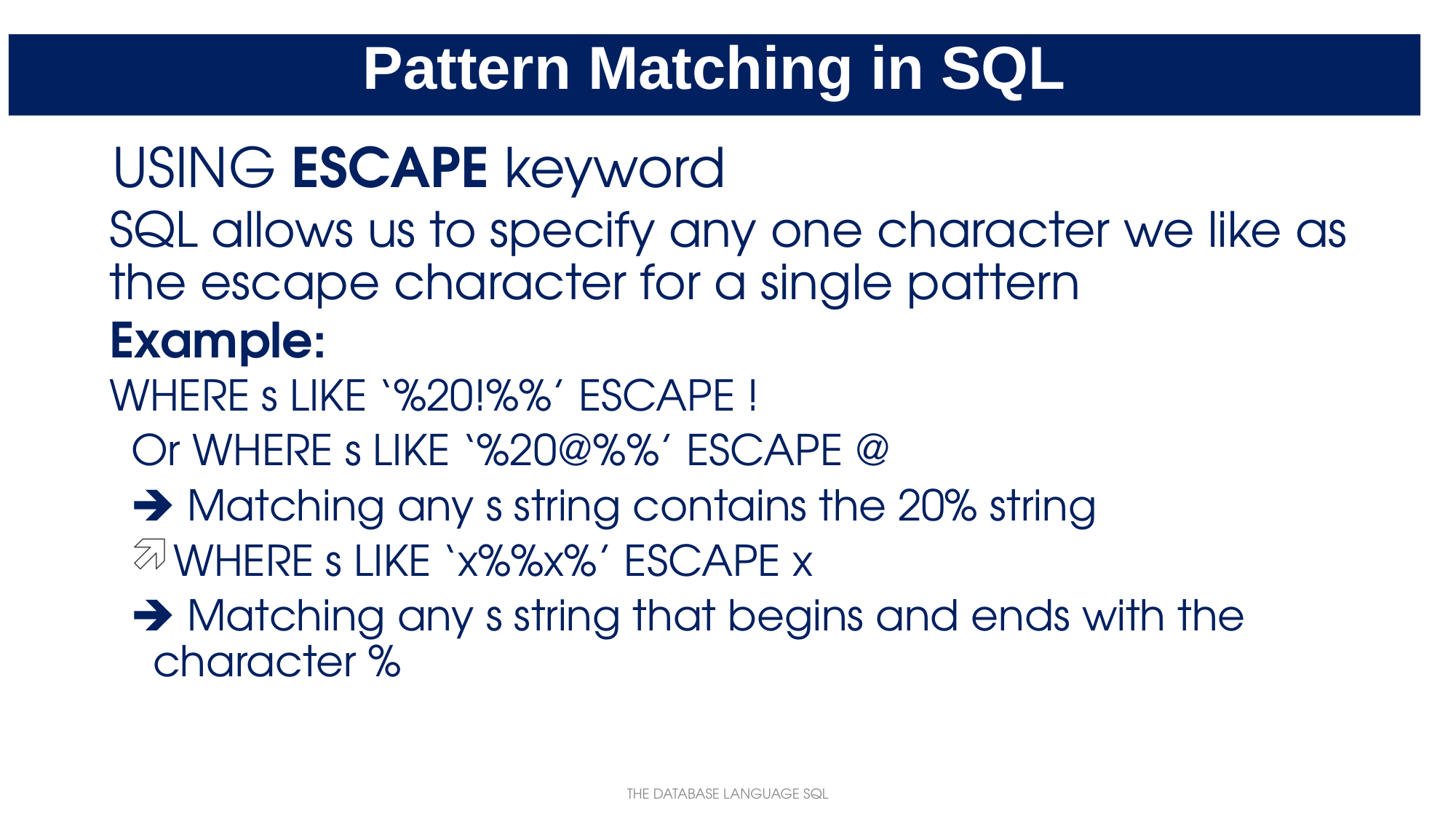

# Pattern Matching in SQL
USING ESCAPE keyword
SQL allows us to specify any one character we like as the escape character for a single pattern
Example:
WHERE s LIKE ‘%20!%%’ ESCAPE !
Or WHERE s LIKE ‘%20@%%’ ESCAPE @
🡺 Matching any s string contains the 20% string
WHERE s LIKE ‘x%%x%’ ESCAPE x
🡺 Matching any s string that begins and ends with the character %
THE DATABASE LANGUAGE SQL
76